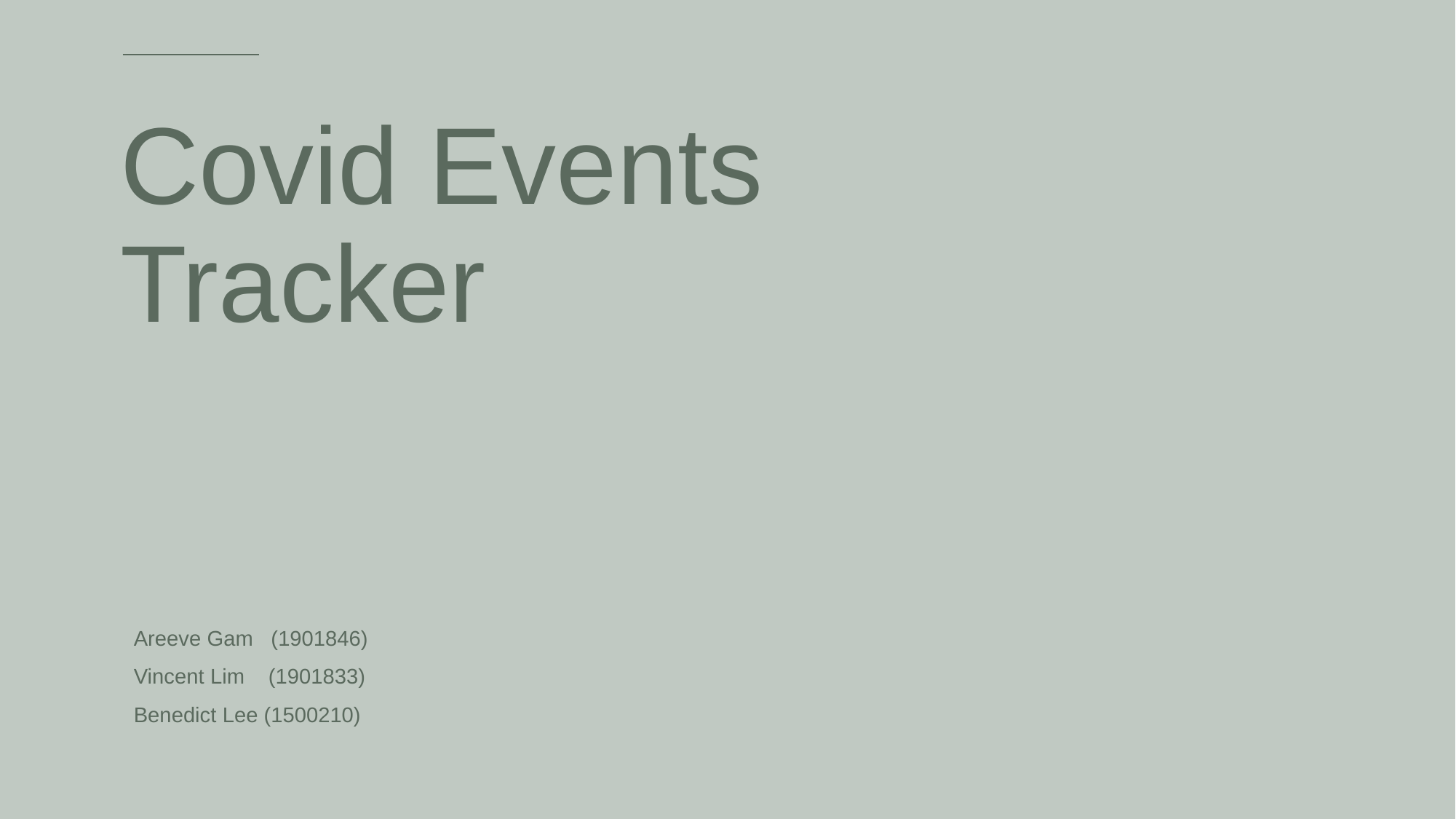

# Covid Events Tracker
Areeve Gam   (1901846)
Vincent Lim    (1901833)
Benedict Lee (1500210)